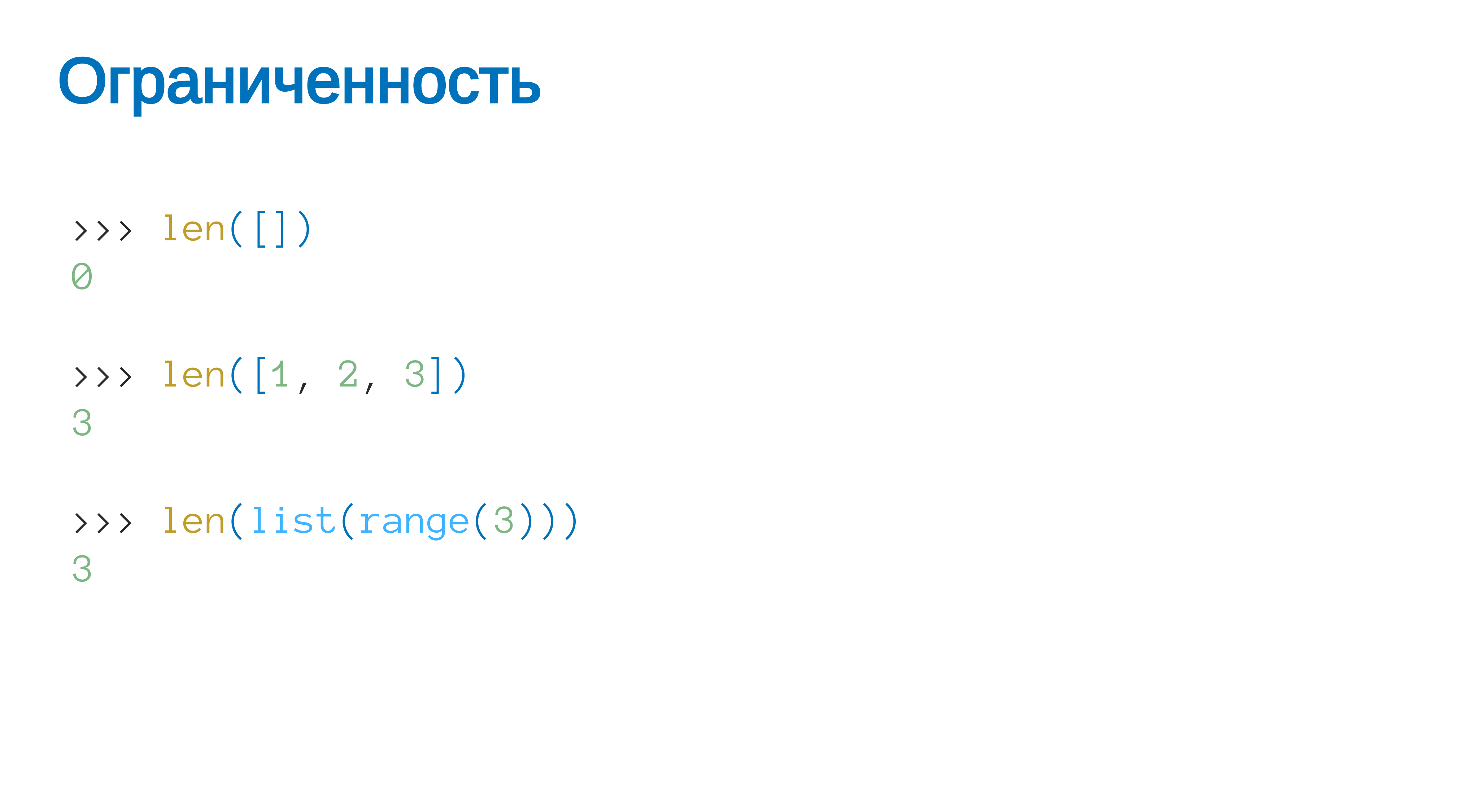

# Ограниченность
>>> len([])
0

>>> len([1, 2, 3])
3

>>> len(list(range(3)))
3
9